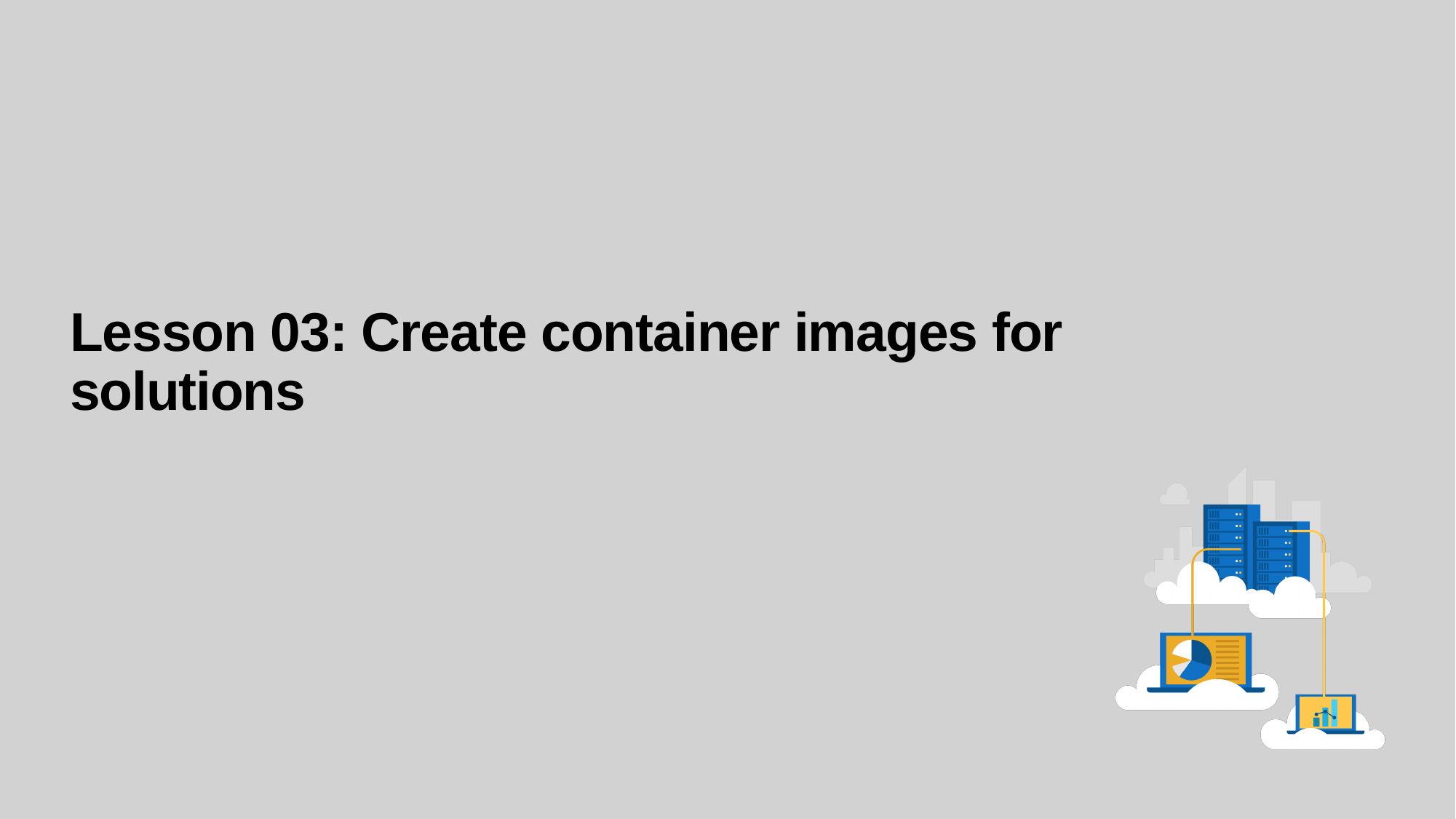

# Lesson 03: Create container images for solutions